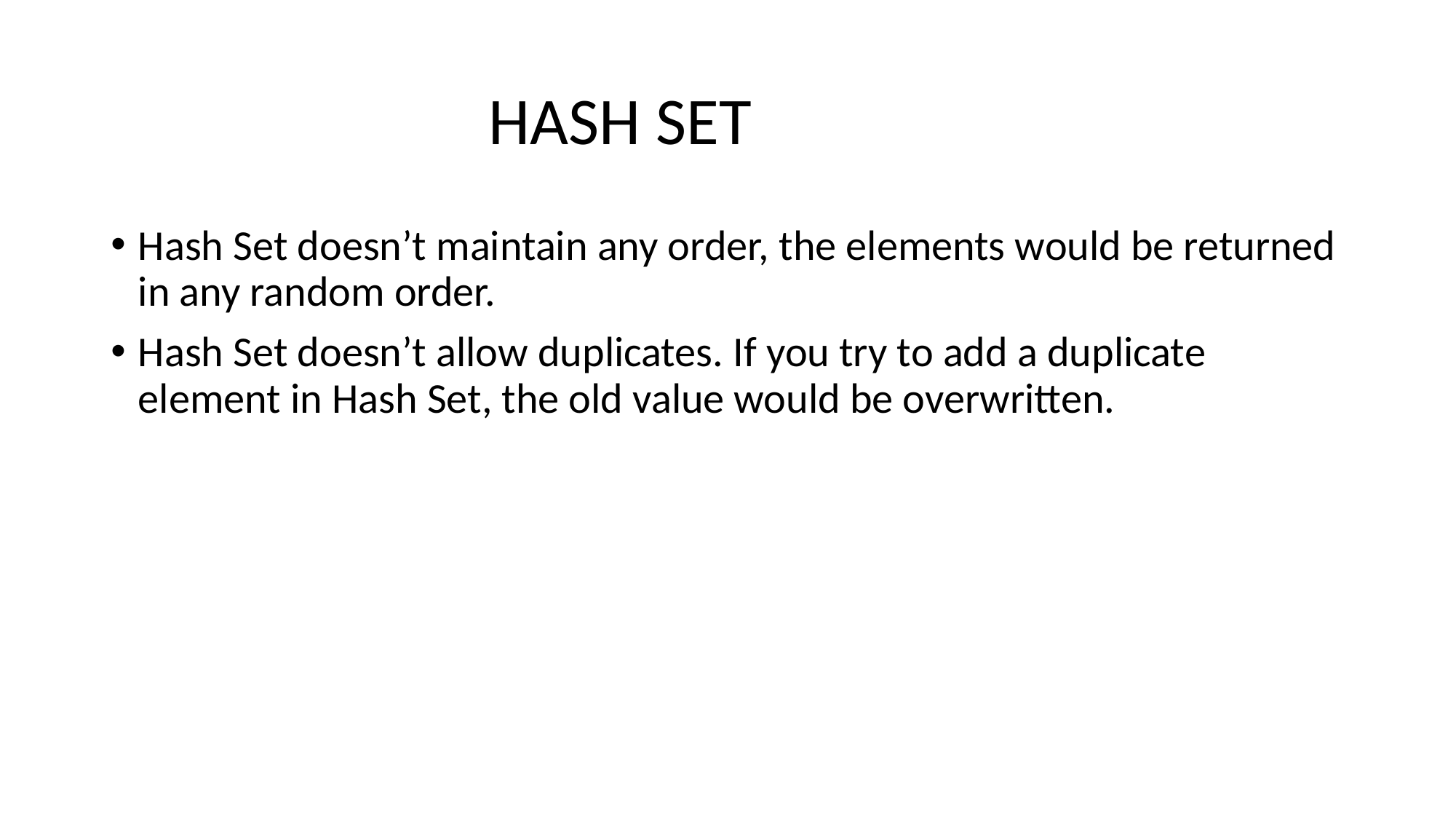

# HASH SET
Hash Set doesn’t maintain any order, the elements would be returned in any random order.
Hash Set doesn’t allow duplicates. If you try to add a duplicate element in Hash Set, the old value would be overwritten.